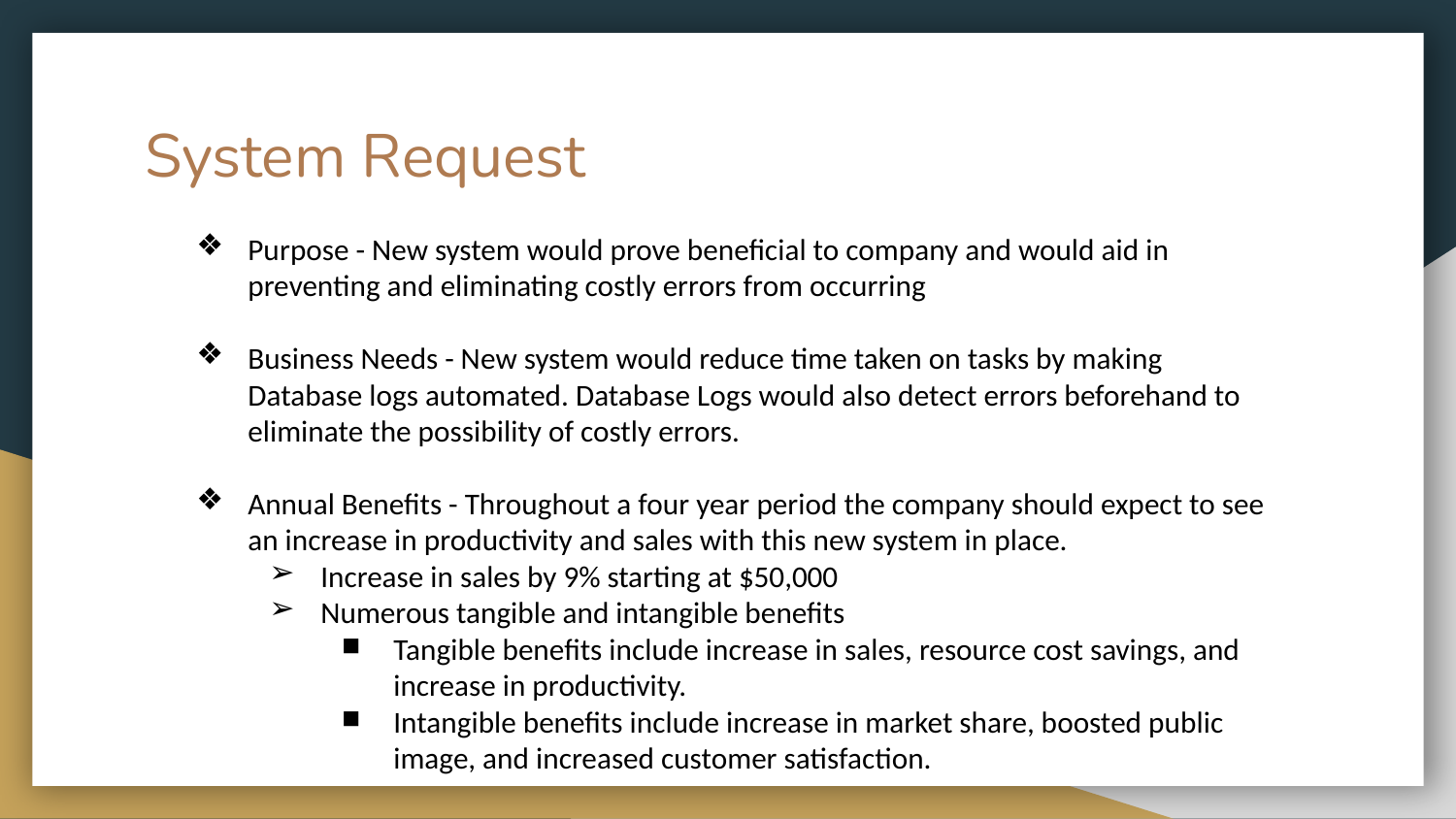

# System Request
Purpose - New system would prove beneficial to company and would aid in preventing and eliminating costly errors from occurring

Business Needs - New system would reduce time taken on tasks by making Database logs automated. Database Logs would also detect errors beforehand to eliminate the possibility of costly errors.

Annual Benefits - Throughout a four year period the company should expect to see an increase in productivity and sales with this new system in place.
Increase in sales by 9% starting at $50,000
Numerous tangible and intangible benefits
Tangible benefits include increase in sales, resource cost savings, and increase in productivity.
Intangible benefits include increase in market share, boosted public image, and increased customer satisfaction.